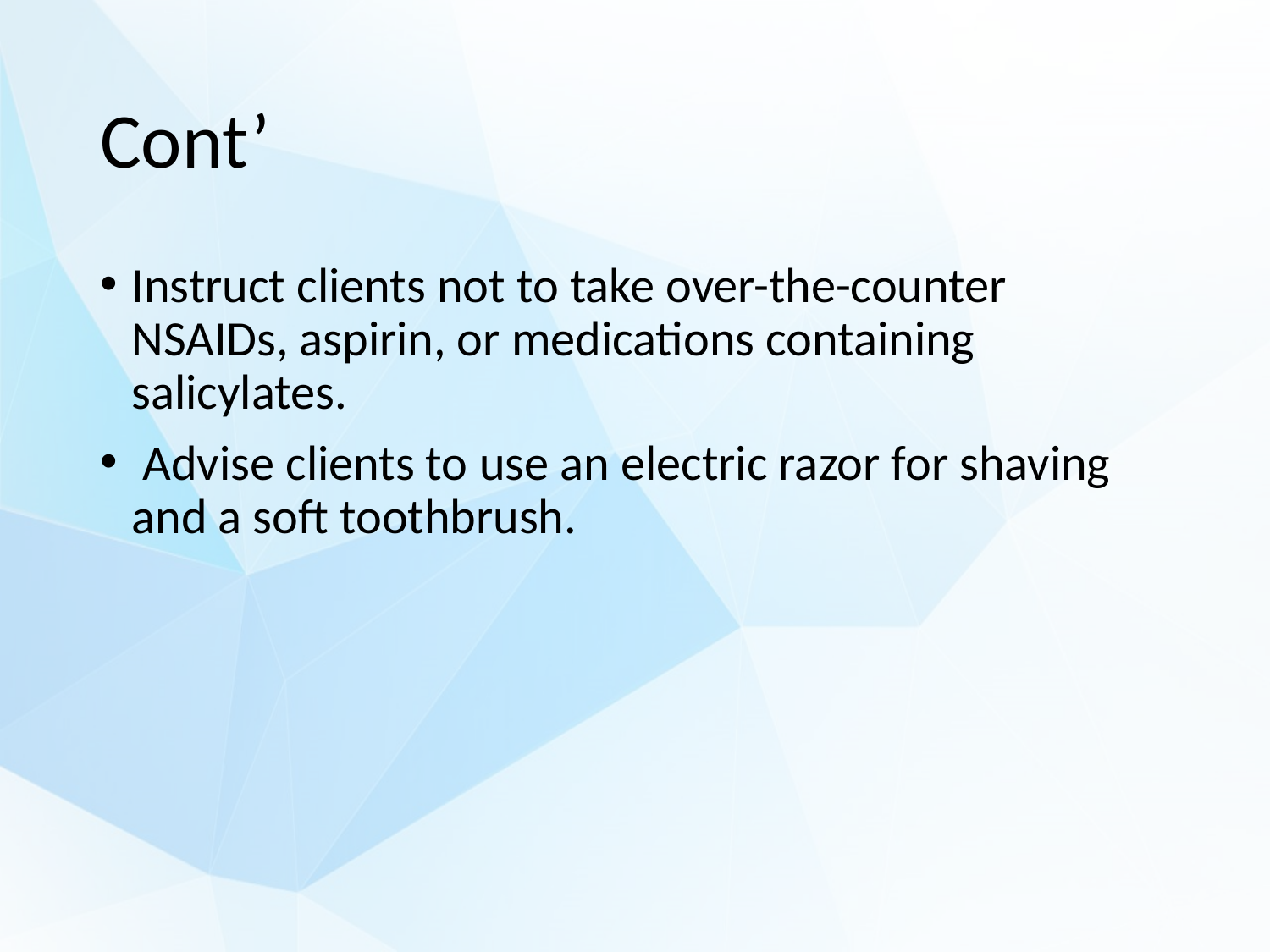

# Cont’
Instruct clients not to take over-the-counter NSAIDs, aspirin, or medications containing salicylates.
 Advise clients to use an electric razor for shaving and a soft toothbrush.